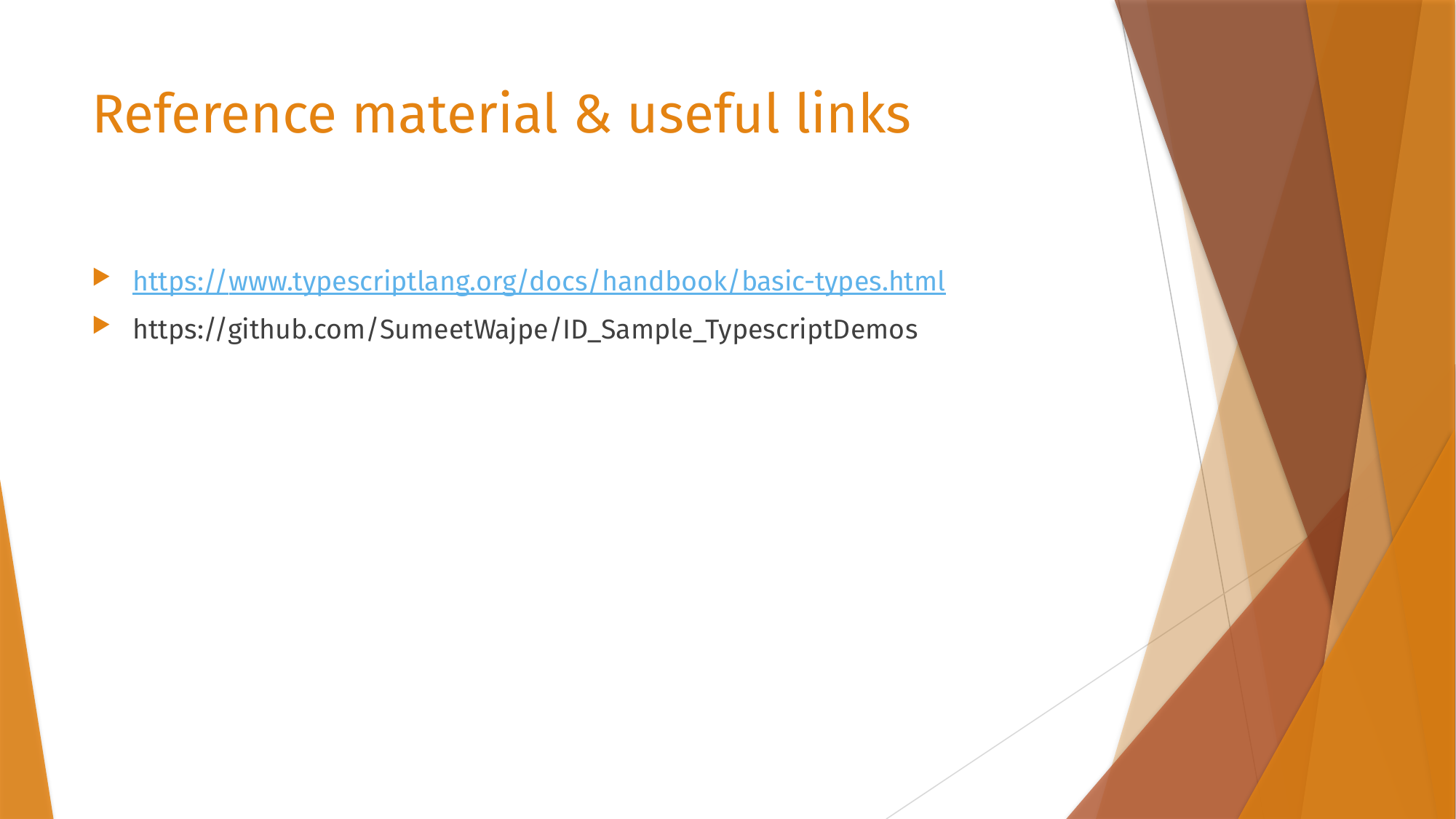

# Reference material & useful links
https://www.typescriptlang.org/docs/handbook/basic-types.html
https://github.com/SumeetWajpe/ID_Sample_TypescriptDemos